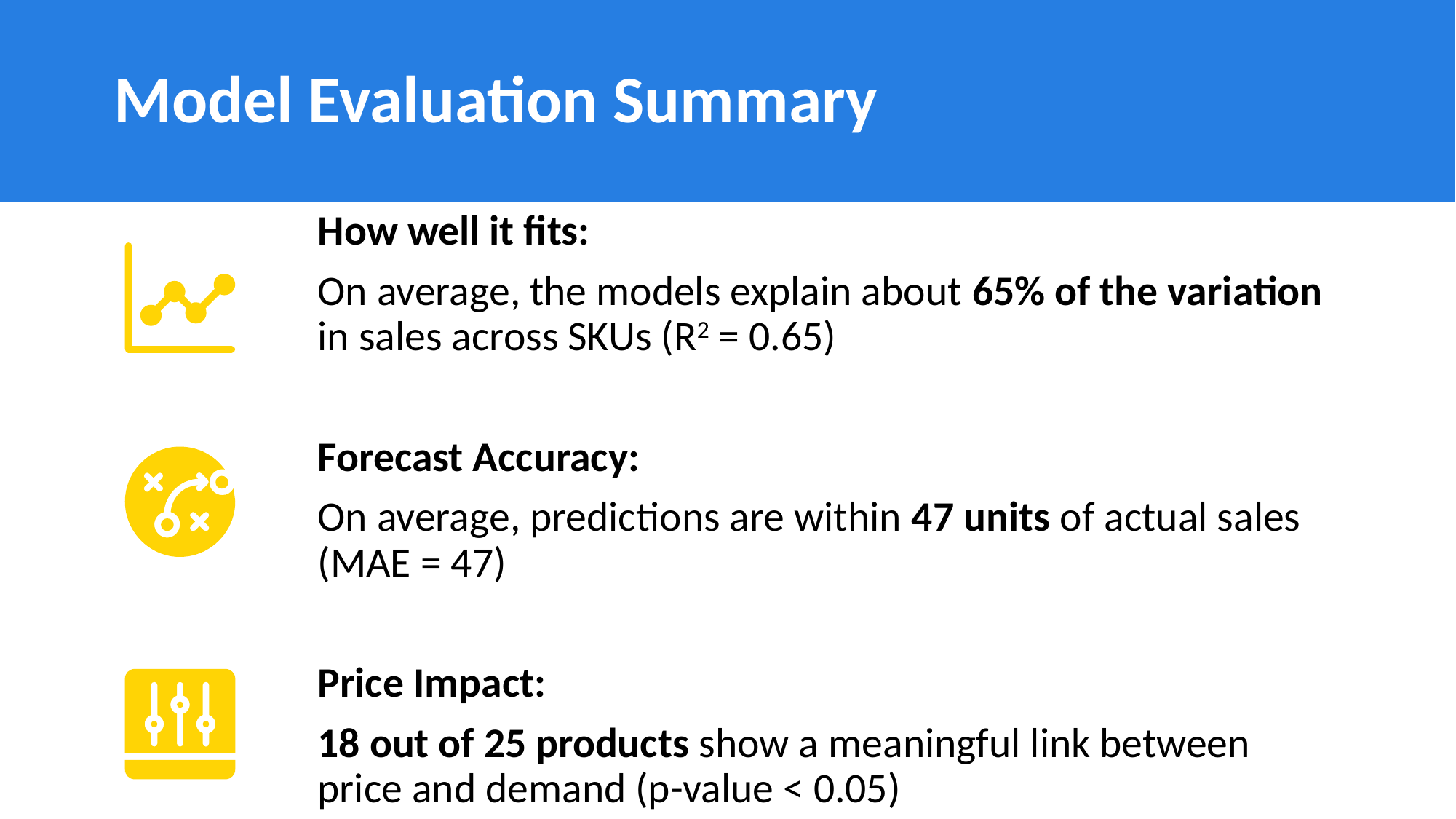

# Model Evaluation Summary
How well it fits:
On average, the models explain about 65% of the variation in sales across SKUs (R2 = 0.65)

Forecast Accuracy:
On average, predictions are within 47 units of actual sales (MAE = 47)

Price Impact:
18 out of 25 products show a meaningful link between price and demand (p-value < 0.05)